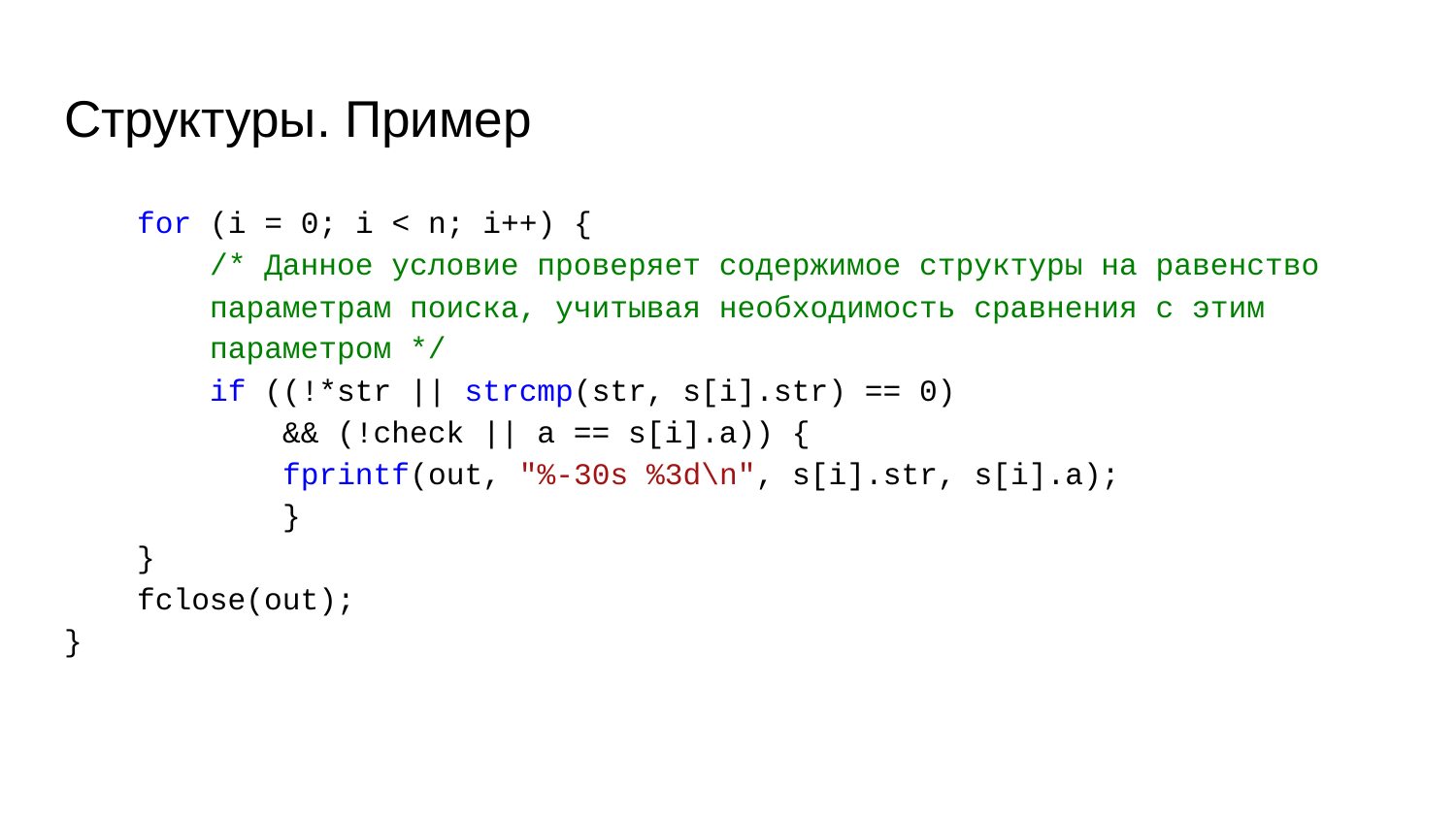

# Структуры. Пример
for (i = 0; i < n; i++) {
/* Данное условие проверяет содержимое структуры на равенство параметрам поиска, учитывая необходимость сравнения с этим параметром */
if ((!*str || strcmp(str, s[i].str) == 0)
&& (!check || a == s[i].a)) {
    	fprintf(out, "%-30s %3d\n", s[i].str, s[i].a);
	}
}
fclose(out);
}